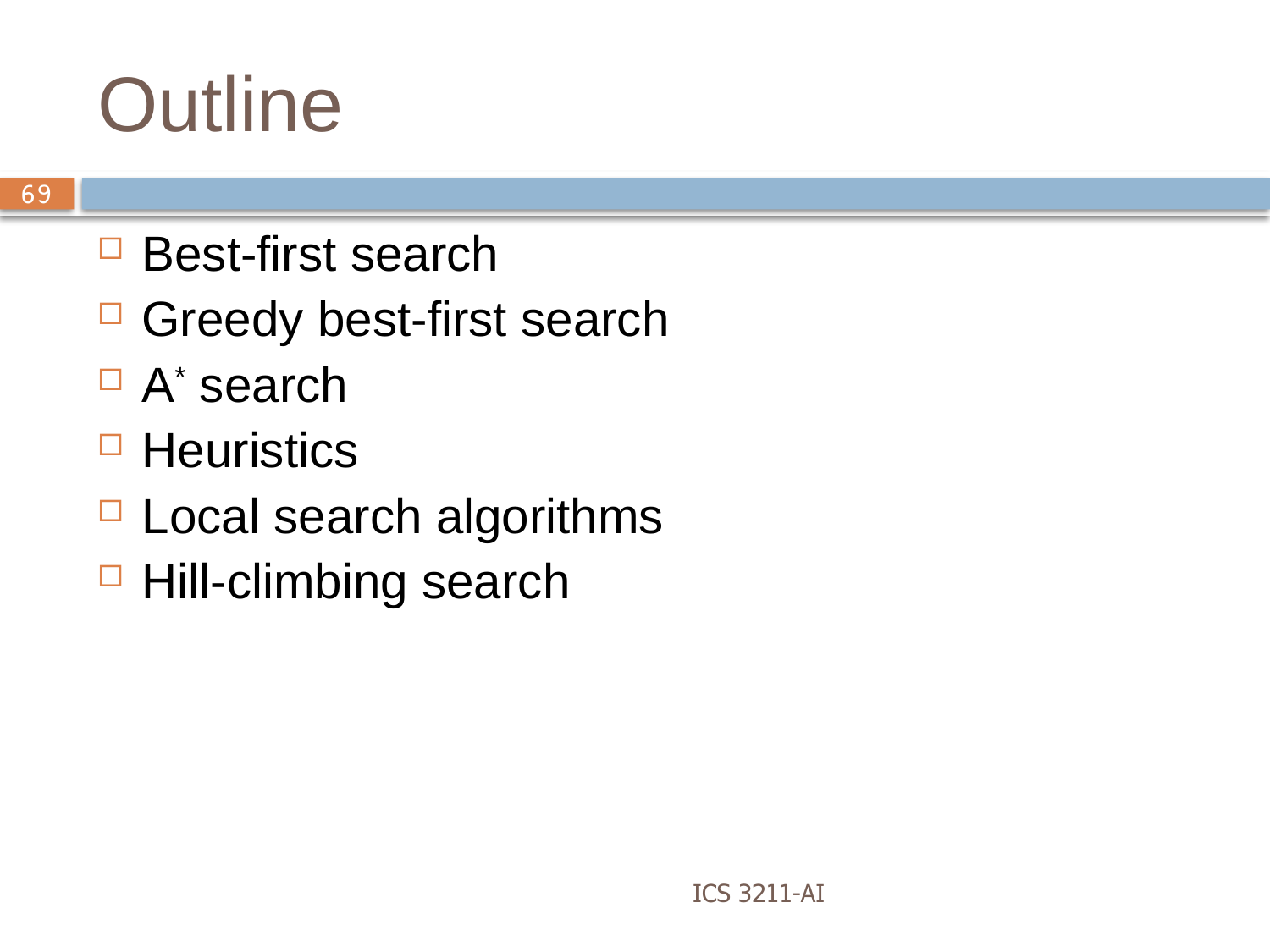

# Outline
69
Best-first search
Greedy best-first search
A* search
Heuristics
Local search algorithms
Hill-climbing search
ICS 3211-AI